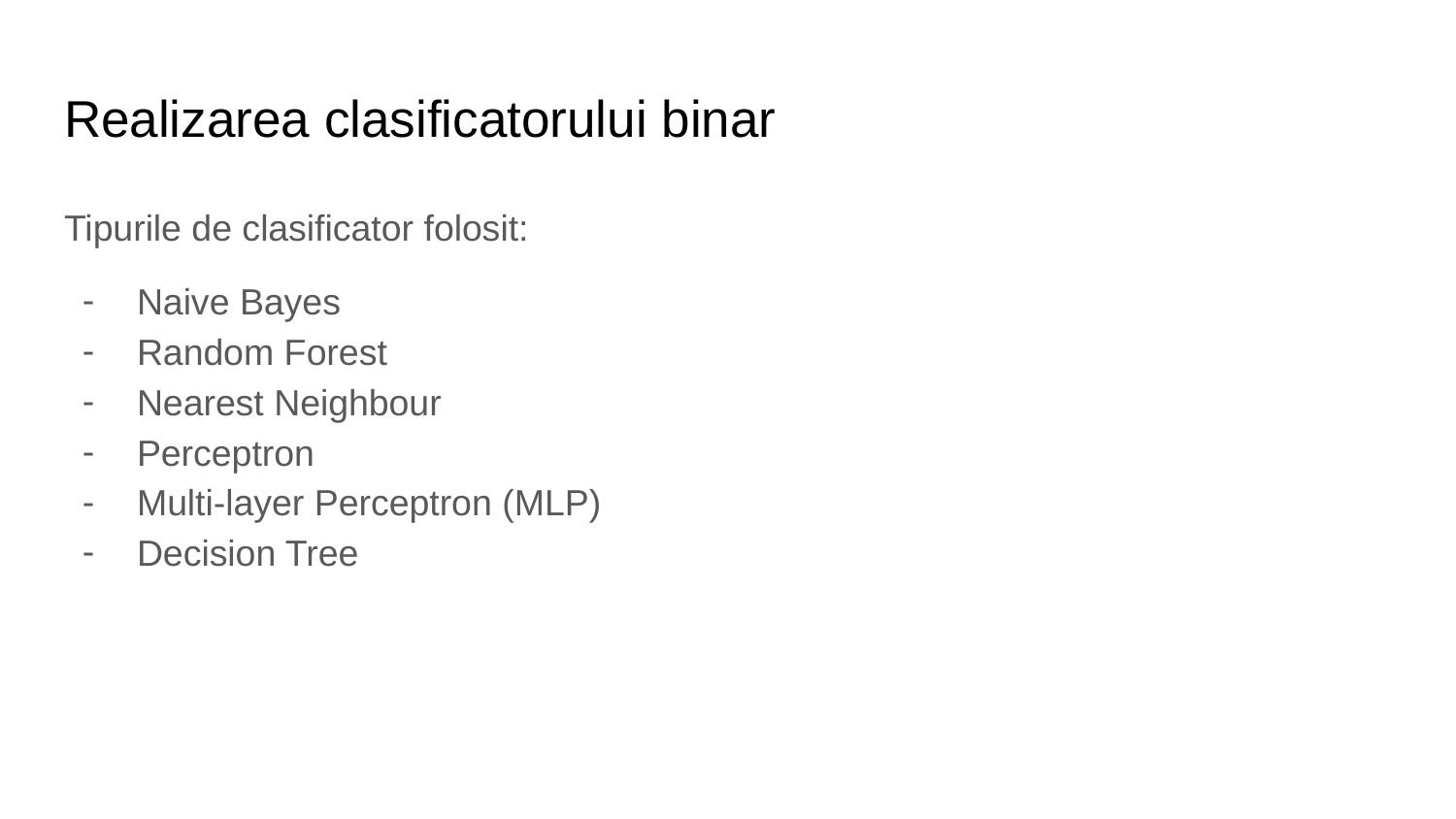

# Realizarea clasificatorului binar
Tipurile de clasificator folosit:
Naive Bayes
Random Forest
Nearest Neighbour
Perceptron
Multi-layer Perceptron (MLP)
Decision Tree